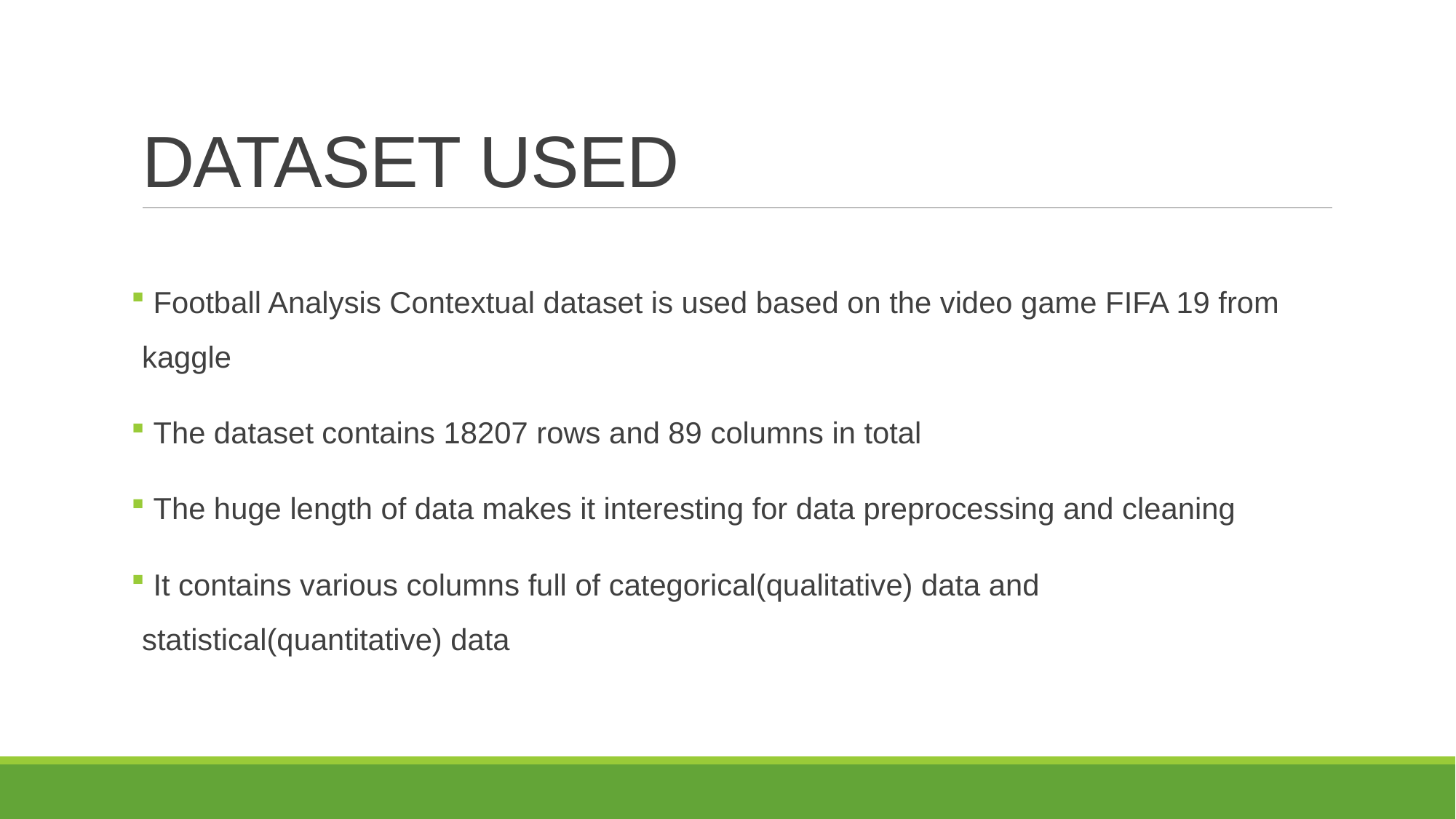

# DATASET USED
 Football Analysis Contextual dataset is used based on the video game FIFA 19 from kaggle
 The dataset contains 18207 rows and 89 columns in total
 The huge length of data makes it interesting for data preprocessing and cleaning
 It contains various columns full of categorical(qualitative) data and statistical(quantitative) data